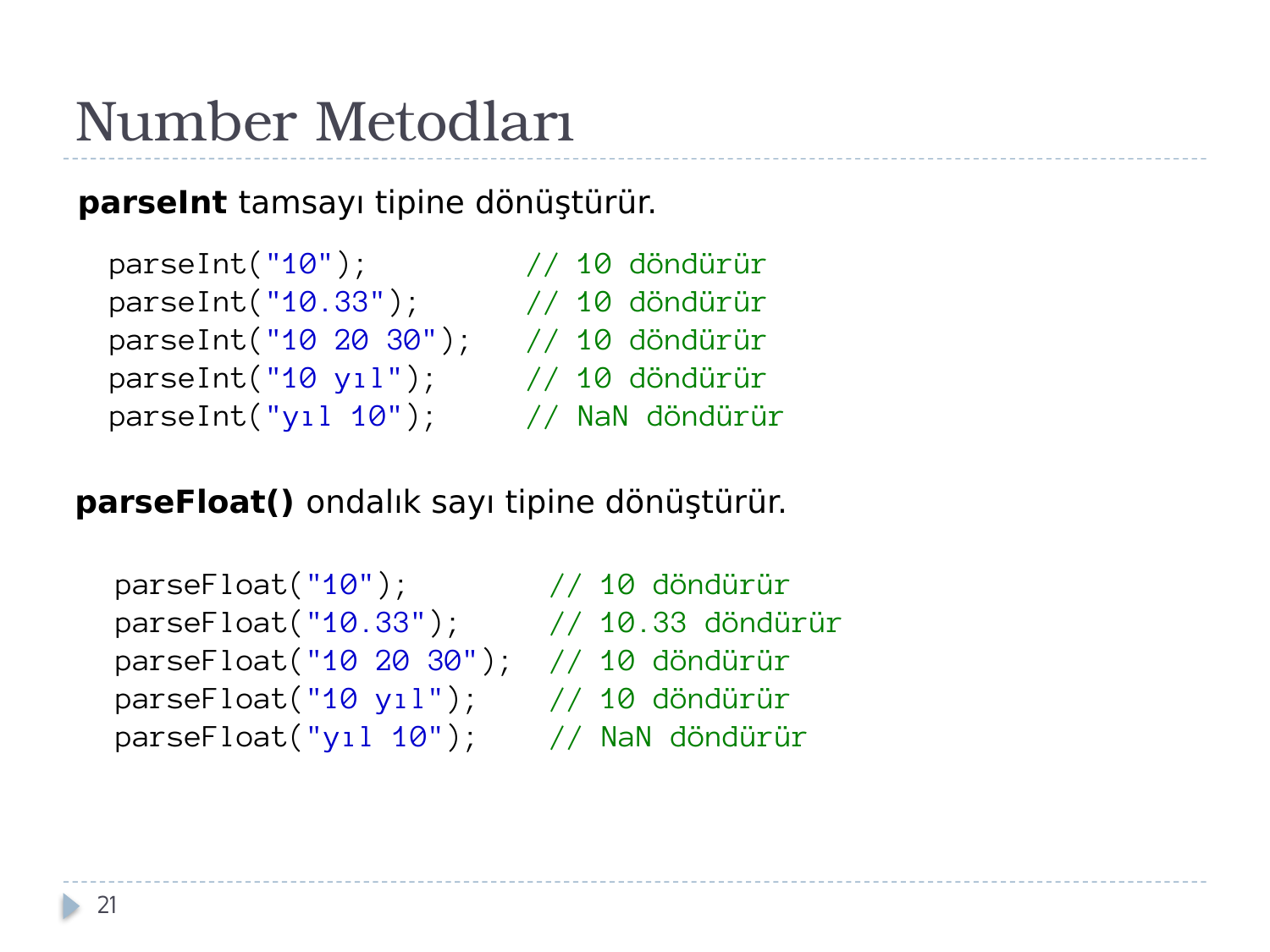

Number Metodları
parseInt tamsayı tipine dönüştürür.
parseInt("10");         // 10 döndürür
parseInt("10.33");      // 10 döndürür parseInt("10 20 30");   // 10 döndürür
parseInt("10 yıl");     // 10 döndürür parseInt("yıl 10");     // NaN döndürür
parseFloat() ondalık sayı tipine dönüştürür.
parseFloat("10");        // 10 döndürür parseFloat("10.33");     // 10.33 döndürür parseFloat("10 20 30");  // 10 döndürür parseFloat("10 yıl");    // 10 döndürür
parseFloat("yıl 10");    // NaN döndürür
21